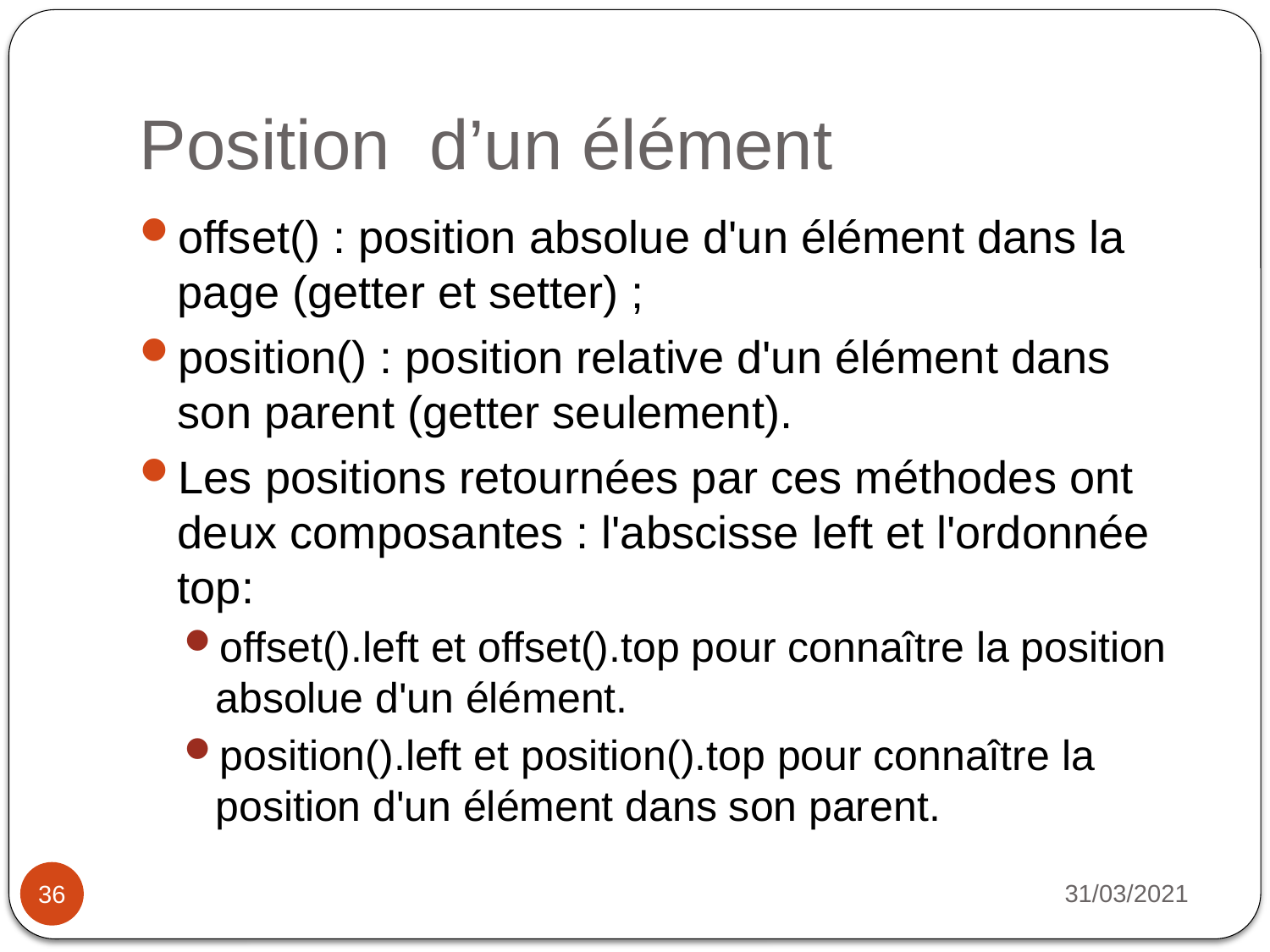

# Position  d’un élément
offset() : position absolue d'un élément dans la page (getter et setter) ;
position() : position relative d'un élément dans son parent (getter seulement).
Les positions retournées par ces méthodes ont deux composantes : l'abscisse left et l'ordonnée top:
offset().left et offset().top pour connaître la position absolue d'un élément.
position().left et position().top pour connaître la position d'un élément dans son parent.
31/03/2021
36